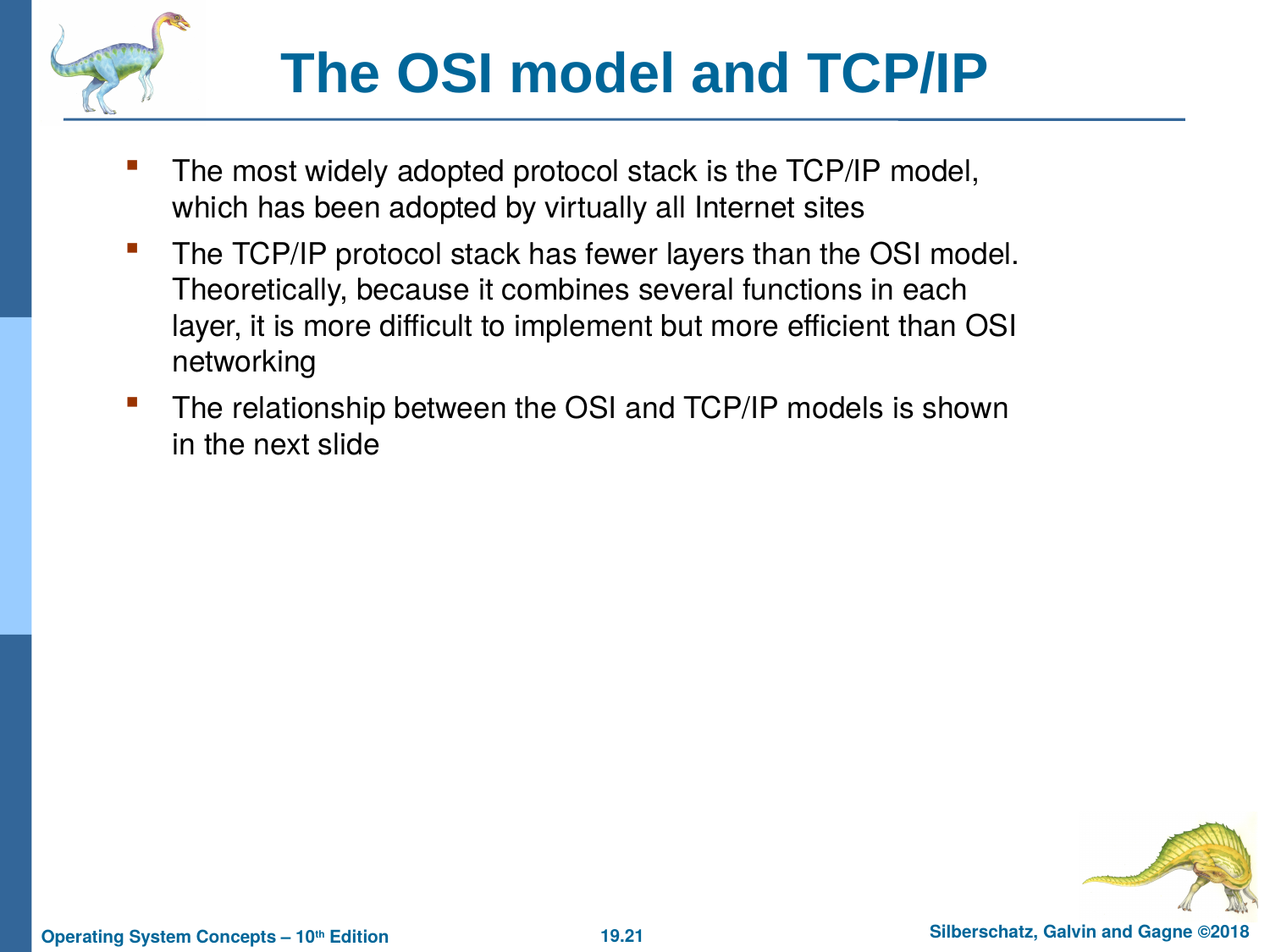

# The OSI model and TCP/IP
The most widely adopted protocol stack is the TCP/IP model, which has been adopted by virtually all Internet sites
The TCP/IP protocol stack has fewer layers than the OSI model. Theoretically, because it combines several functions in each layer, it is more difficult to implement but more efficient than OSI networking
The relationship between the OSI and TCP/IP models is shown in the next slide